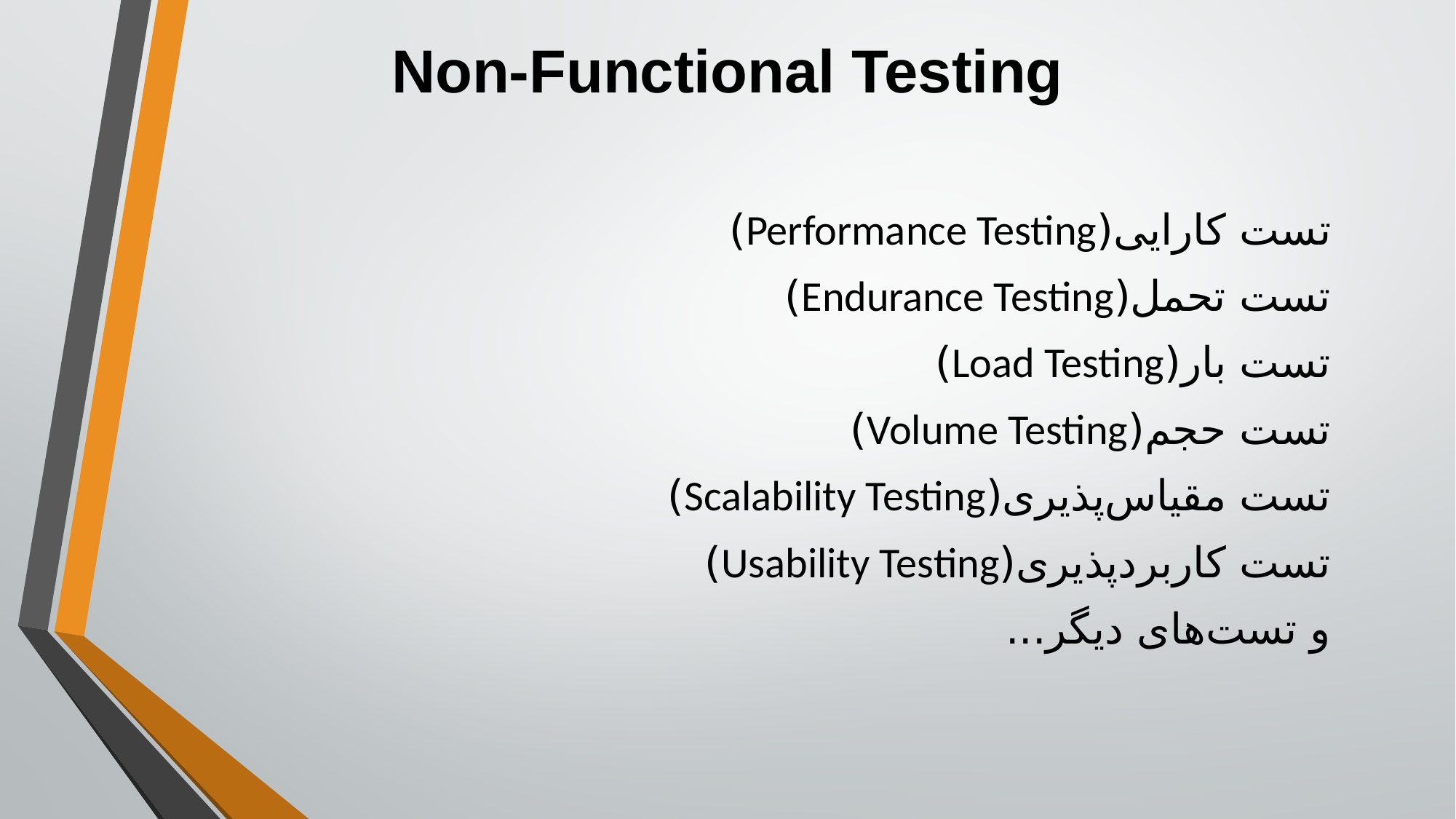

# Non-Functional Testing
تست کارایی(Performance Testing)
تست تحمل(Endurance Testing)
تست بار(Load Testing)
تست حجم(Volume Testing)
تست مقیاس‌پذیری(Scalability Testing)
تست کاربردپذیری(Usability Testing)
و تست‌های دیگر...